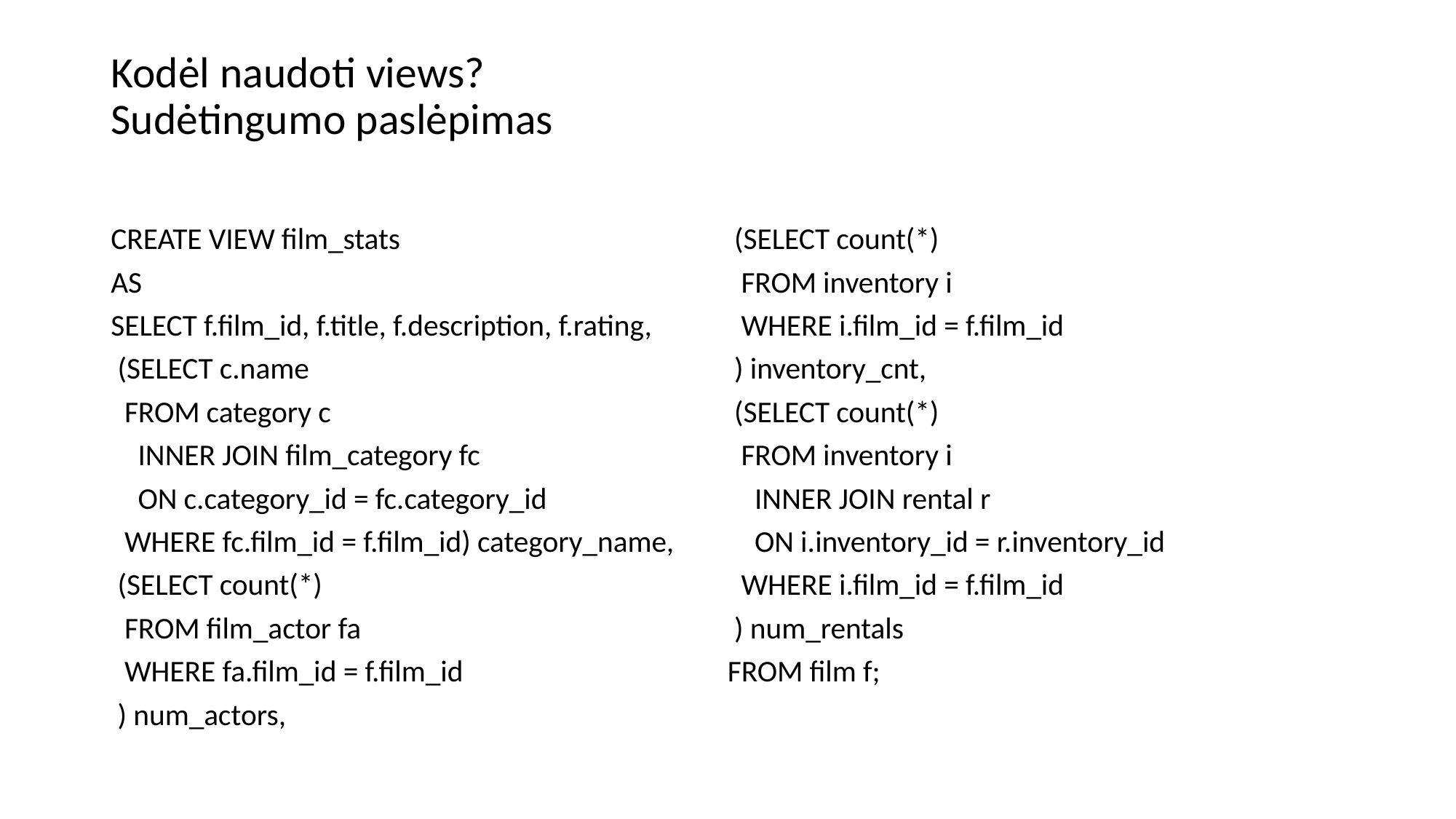

# Kodėl naudoti views? Sudėtingumo paslėpimas
CREATE VIEW film_stats
AS
SELECT f.film_id, f.title, f.description, f.rating,
 (SELECT c.name
  FROM category c
    INNER JOIN film_category fc
    ON c.category_id = fc.category_id
  WHERE fc.film_id = f.film_id) category_name,
 (SELECT count(*)
  FROM film_actor fa
  WHERE fa.film_id = f.film_id
 ) num_actors,
 (SELECT count(*)
  FROM inventory i
  WHERE i.film_id = f.film_id
 ) inventory_cnt,
 (SELECT count(*)
  FROM inventory i
    INNER JOIN rental r
    ON i.inventory_id = r.inventory_id
  WHERE i.film_id = f.film_id
 ) num_rentals
FROM film f;